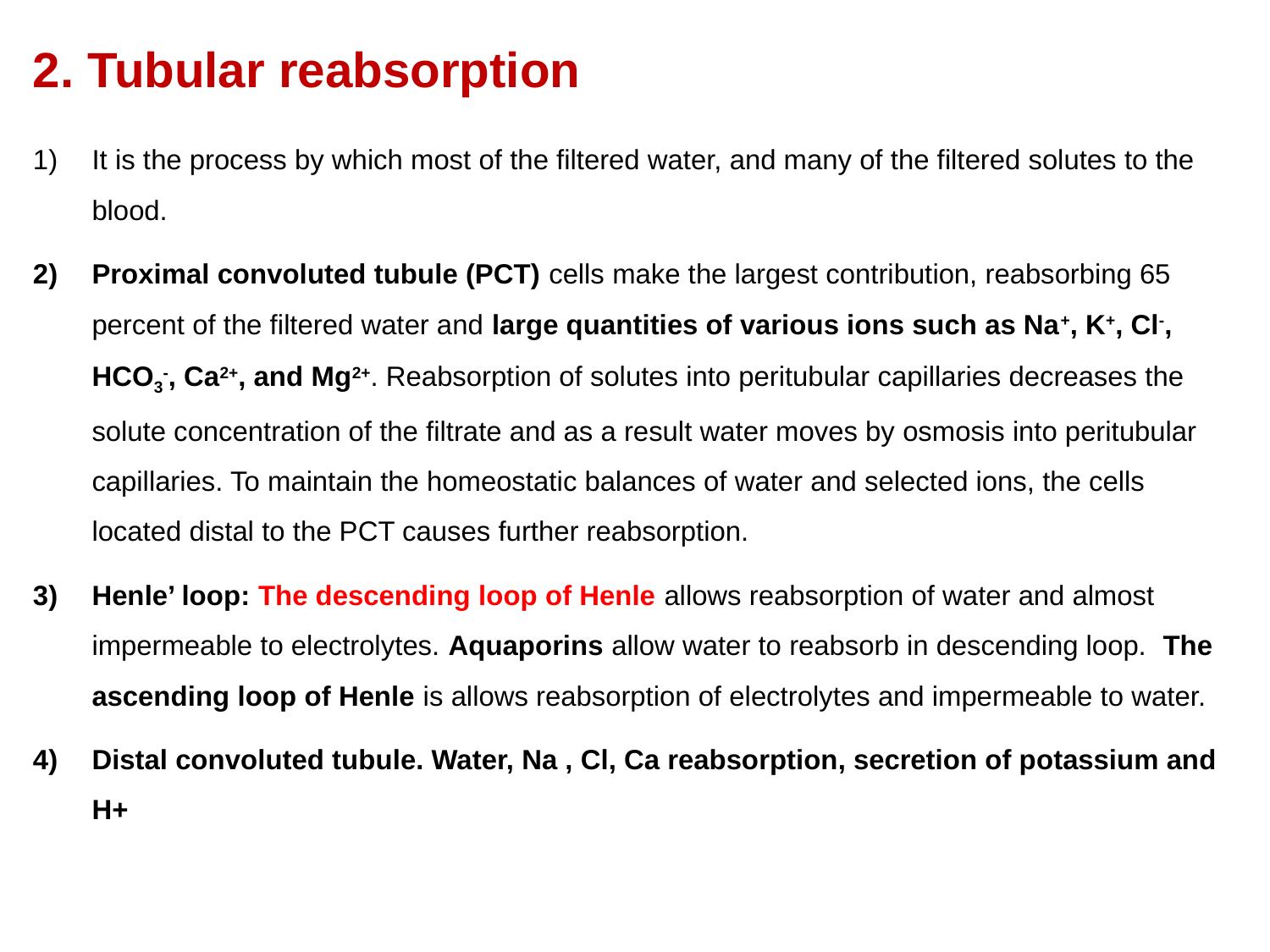

# 2. Tubular reabsorption
It is the process by which most of the filtered water, and many of the filtered solutes to the blood.
Proximal convoluted tubule (PCT) cells make the largest contribution, reabsorbing 65 percent of the filtered water and large quantities of various ions such as Na+, K+, Cl-, HCO3-, Ca2+, and Mg2+. Reabsorption of solutes into peritubular capillaries decreases the solute concentration of the filtrate and as a result water moves by osmosis into peritubular capillaries. To maintain the homeostatic balances of water and selected ions, the cells located distal to the PCT causes further reabsorption.
Henle’ loop: The descending loop of Henle allows reabsorption of water and almost  impermeable to electrolytes. Aquaporins allow water to reabsorb in descending loop.  The ascending loop of Henle is allows reabsorption of electrolytes and impermeable to water.
Distal convoluted tubule. Water, Na , Cl, Ca reabsorption, secretion of potassium and H+